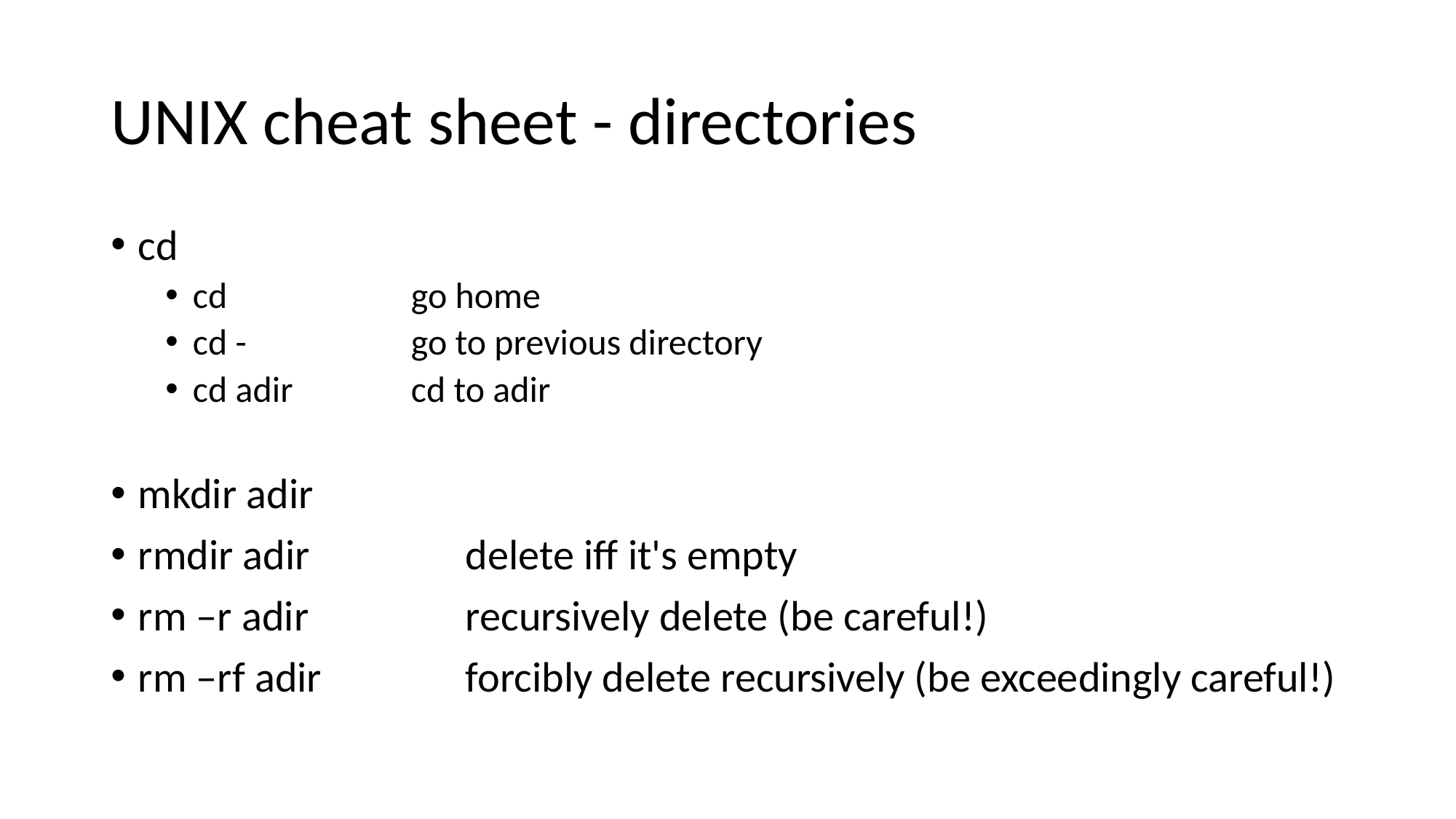

# UNIX cheat sheet - directories
cd
cd		go home
cd -		go to previous directory
cd adir		cd to adir

mkdir adir
rmdir adir		delete iff it's empty
rm –r adir		recursively delete (be careful!)
rm –rf adir		forcibly delete recursively (be exceedingly careful!)